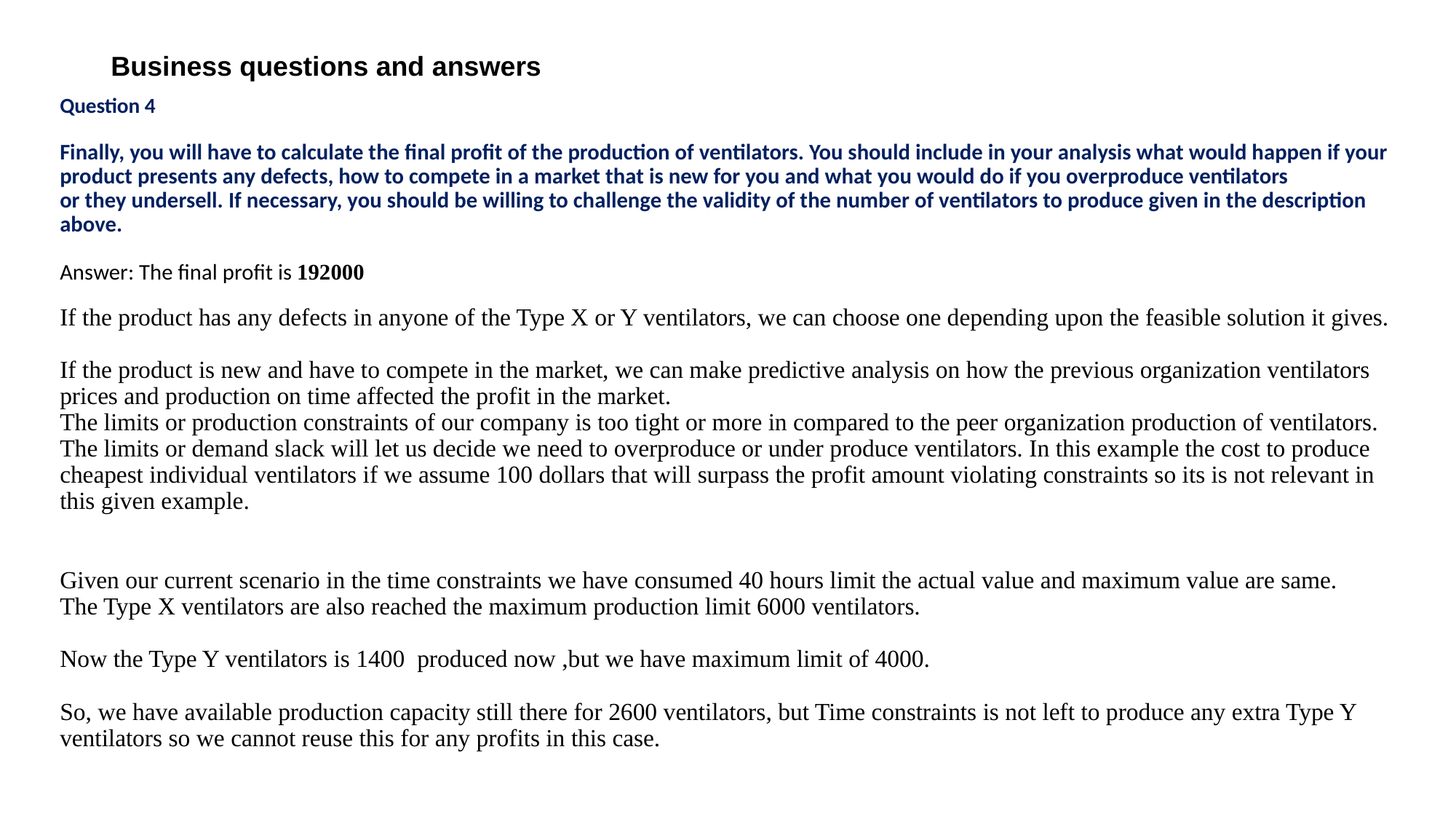

# Business questions and answers
Question 4

Finally, you will have to calculate the final profit of the production of ventilators. You should include in your analysis what would happen if your product presents any defects, how to compete in a market that is new for you and what you would do if you overproduce ventilators
or they undersell. If necessary, you should be willing to challenge the validity of the number of ventilators to produce given in the description above.

Answer: The final profit is 192000

If the product has any defects in anyone of the Type X or Y ventilators, we can choose one depending upon the feasible solution it gives.

If the product is new and have to compete in the market, we can make predictive analysis on how the previous organization ventilators prices and production on time affected the profit in the market.
The limits or production constraints of our company is too tight or more in compared to the peer organization production of ventilators.
The limits or demand slack will let us decide we need to overproduce or under produce ventilators. In this example the cost to produce cheapest individual ventilators if we assume 100 dollars that will surpass the profit amount violating constraints so its is not relevant in this given example.

Given our current scenario in the time constraints we have consumed 40 hours limit the actual value and maximum value are same.
The Type X ventilators are also reached the maximum production limit 6000 ventilators.

Now the Type Y ventilators is 1400  produced now ,but we have maximum limit of 4000.

So, we have available production capacity still there for 2600 ventilators, but Time constraints is not left to produce any extra Type Y ventilators so we cannot reuse this for any profits in this case.